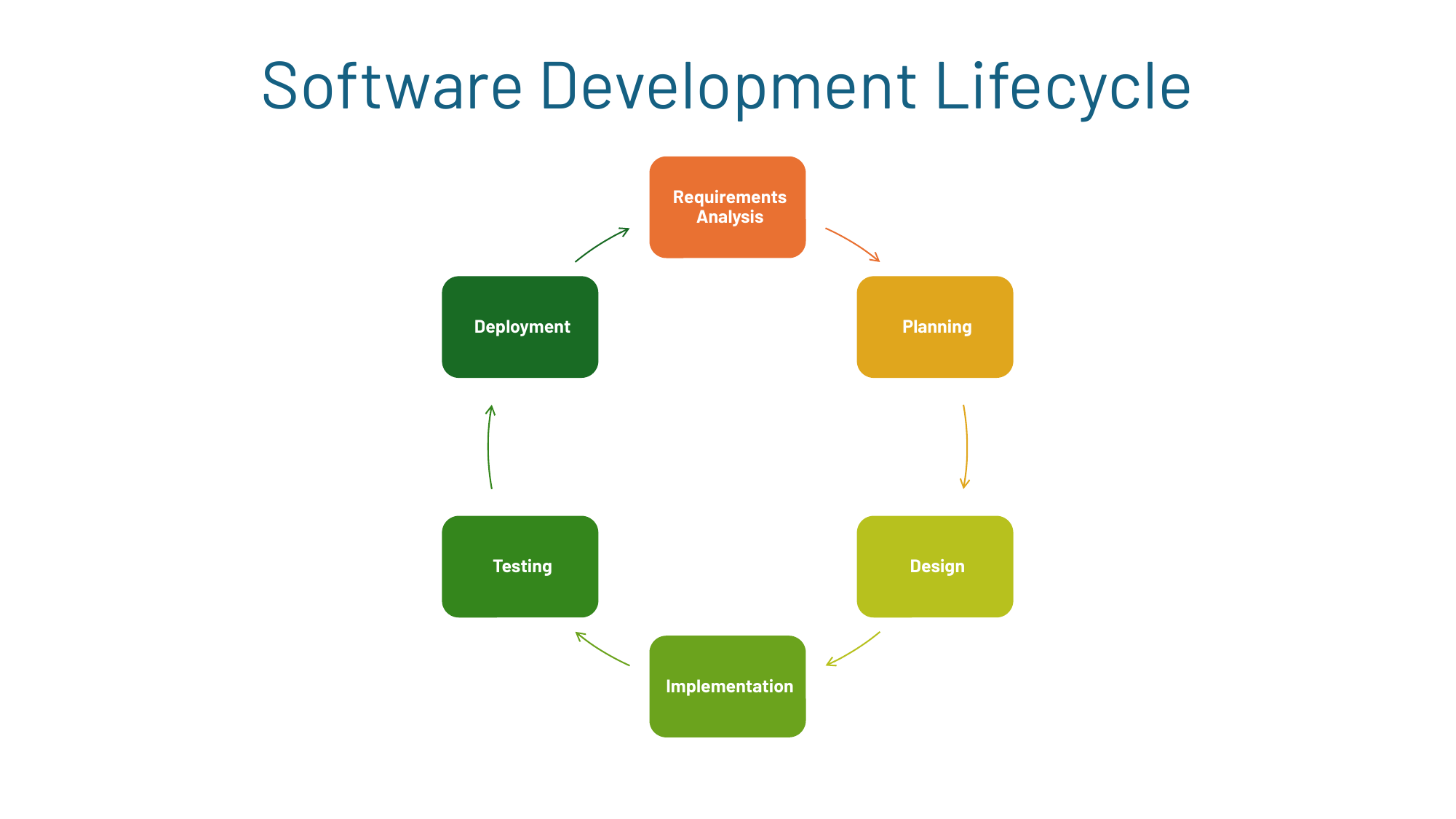

# Software Development Lifecycle
Requirements Analysis
Planning
Design
Implementation
Testing
Deployment